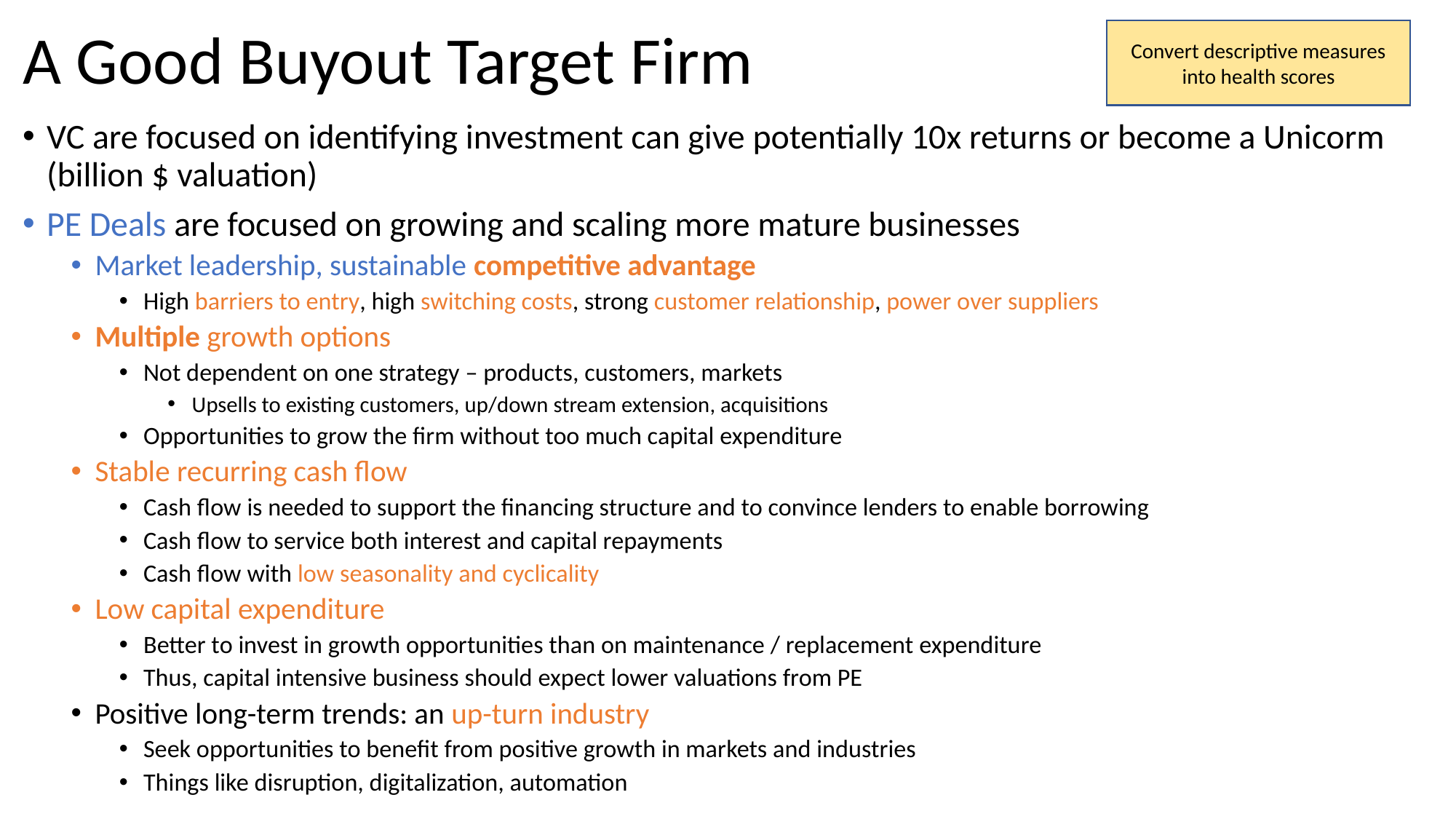

# A Good Buyout Target Firm
Convert descriptive measures into health scores
VC are focused on identifying investment can give potentially 10x returns or become a Unicorm (billion $ valuation)
PE Deals are focused on growing and scaling more mature businesses
Market leadership, sustainable competitive advantage
High barriers to entry, high switching costs, strong customer relationship, power over suppliers
Multiple growth options
Not dependent on one strategy – products, customers, markets
Upsells to existing customers, up/down stream extension, acquisitions
Opportunities to grow the firm without too much capital expenditure
Stable recurring cash flow
Cash flow is needed to support the financing structure and to convince lenders to enable borrowing
Cash flow to service both interest and capital repayments
Cash flow with low seasonality and cyclicality
Low capital expenditure
Better to invest in growth opportunities than on maintenance / replacement expenditure
Thus, capital intensive business should expect lower valuations from PE
Positive long-term trends: an up-turn industry
Seek opportunities to benefit from positive growth in markets and industries
Things like disruption, digitalization, automation